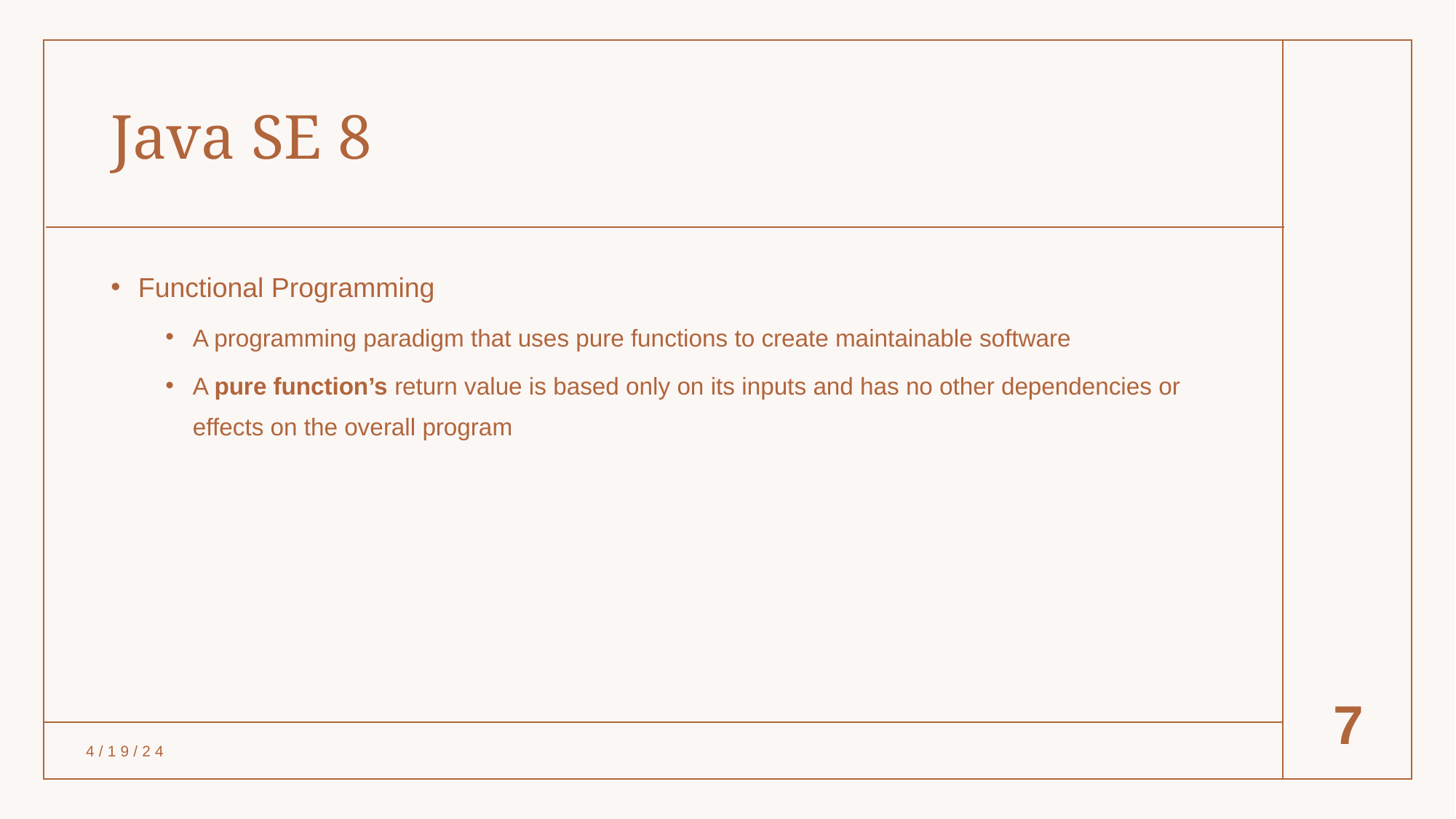

# Java SE 8
Functional Programming
A programming paradigm that uses pure functions to create maintainable software
A pure function’s return value is based only on its inputs and has no other dependencies or effects on the overall program

7
4/19/24